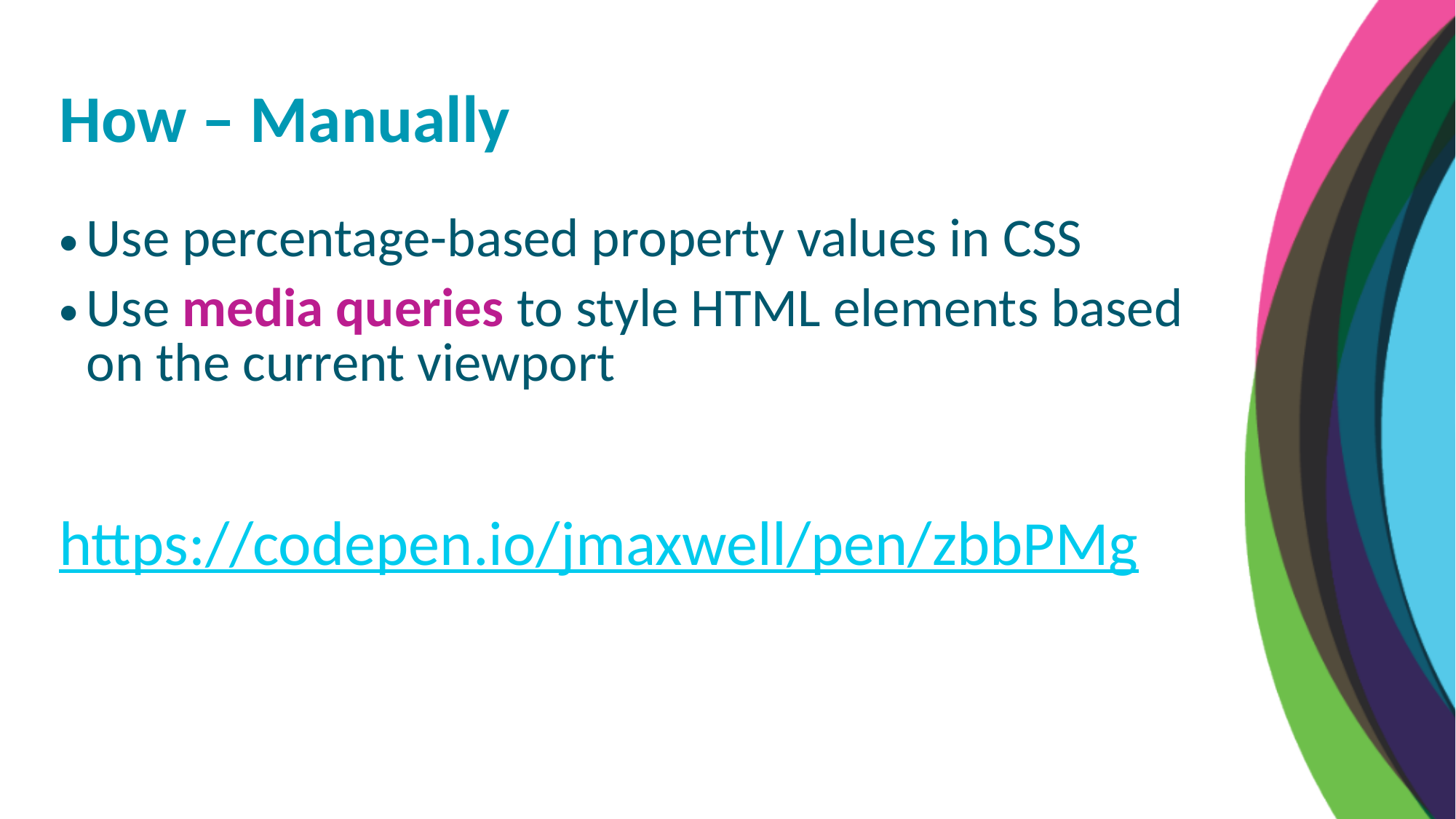

How – Manually
Use percentage-based property values in CSS
Use media queries to style HTML elements based on the current viewport

https://codepen.io/jmaxwell/pen/zbbPMg